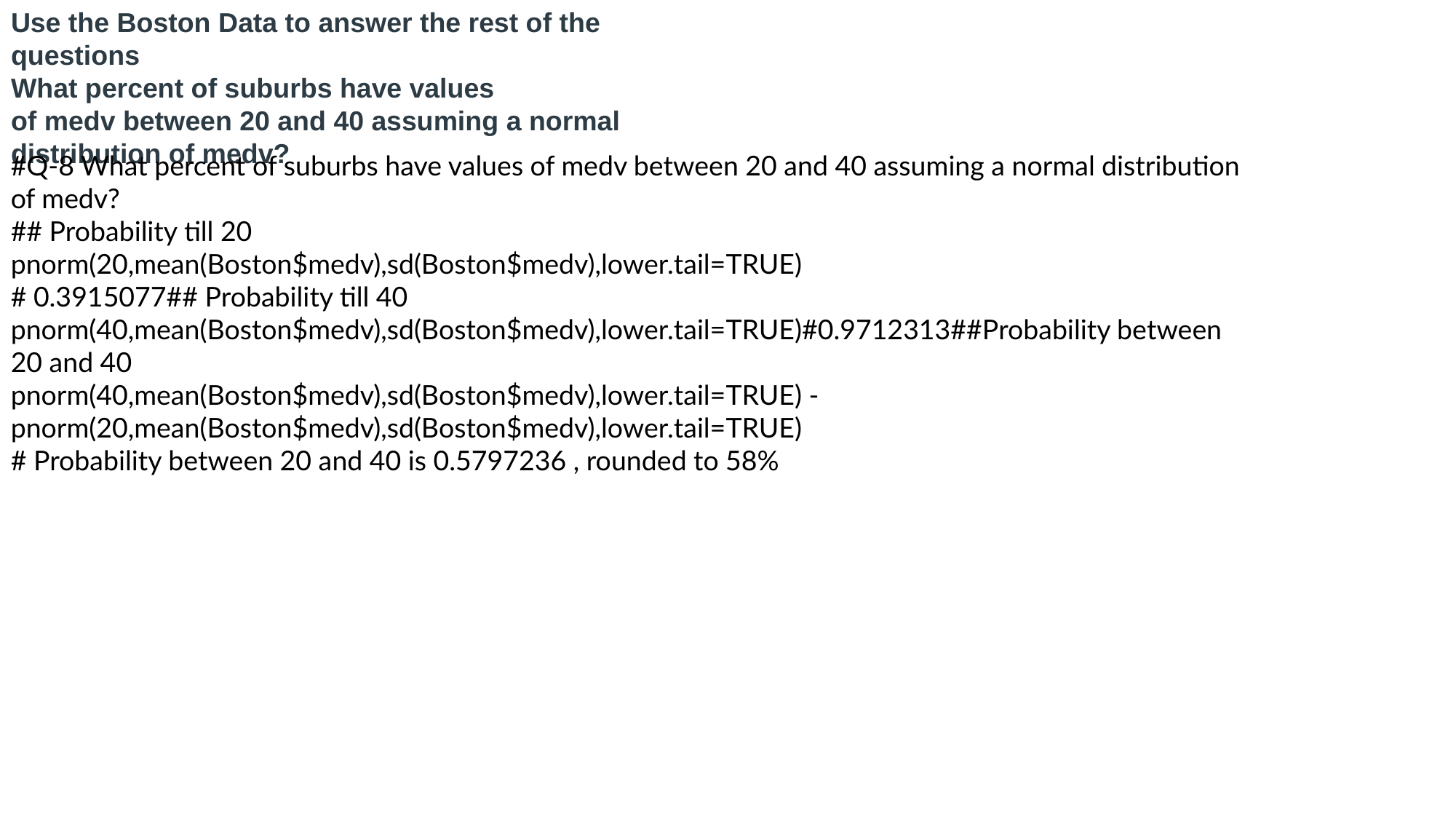

Use the Boston Data to answer the rest of the questions
What percent of suburbs have values of medv between 20 and 40 assuming a normal distribution of medv?
#Q-8 What percent of suburbs have values of medv between 20 and 40 assuming a normal distribution of medv?
## Probability till 20
pnorm(20,mean(Boston$medv),sd(Boston$medv),lower.tail=TRUE)
# 0.3915077## Probability till 40
pnorm(40,mean(Boston$medv),sd(Boston$medv),lower.tail=TRUE)#0.9712313##Probability between 20 and 40
pnorm(40,mean(Boston$medv),sd(Boston$medv),lower.tail=TRUE) - pnorm(20,mean(Boston$medv),sd(Boston$medv),lower.tail=TRUE)
# Probability between 20 and 40 is 0.5797236 , rounded to 58%